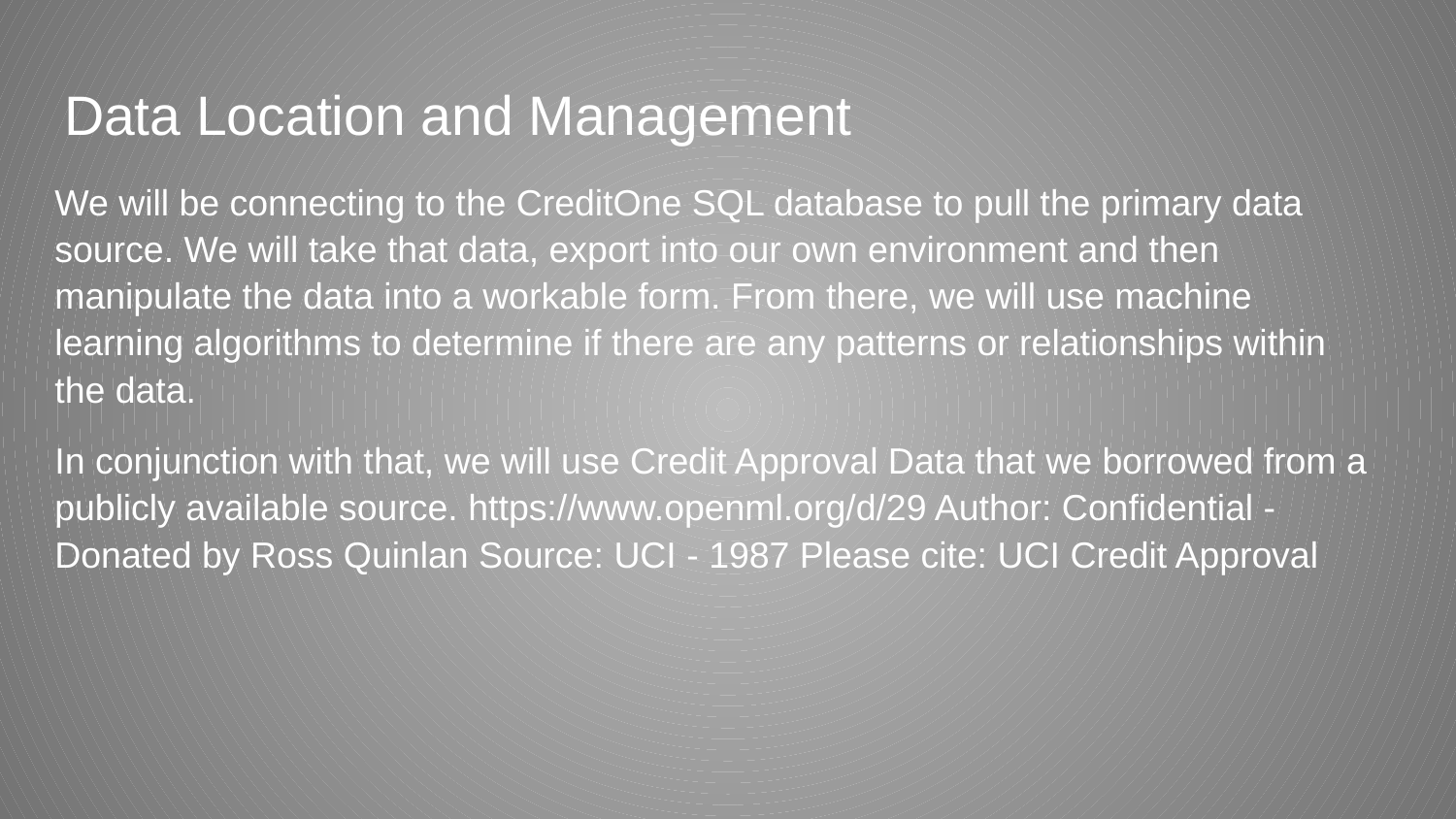

# Data Location and Management
We will be connecting to the CreditOne SQL database to pull the primary data source. We will take that data, export into our own environment and then manipulate the data into a workable form. From there, we will use machine learning algorithms to determine if there are any patterns or relationships within the data.
In conjunction with that, we will use Credit Approval Data that we borrowed from a publicly available source. https://www.openml.org/d/29 Author: Confidential - Donated by Ross Quinlan Source: UCI - 1987 Please cite: UCI Credit Approval